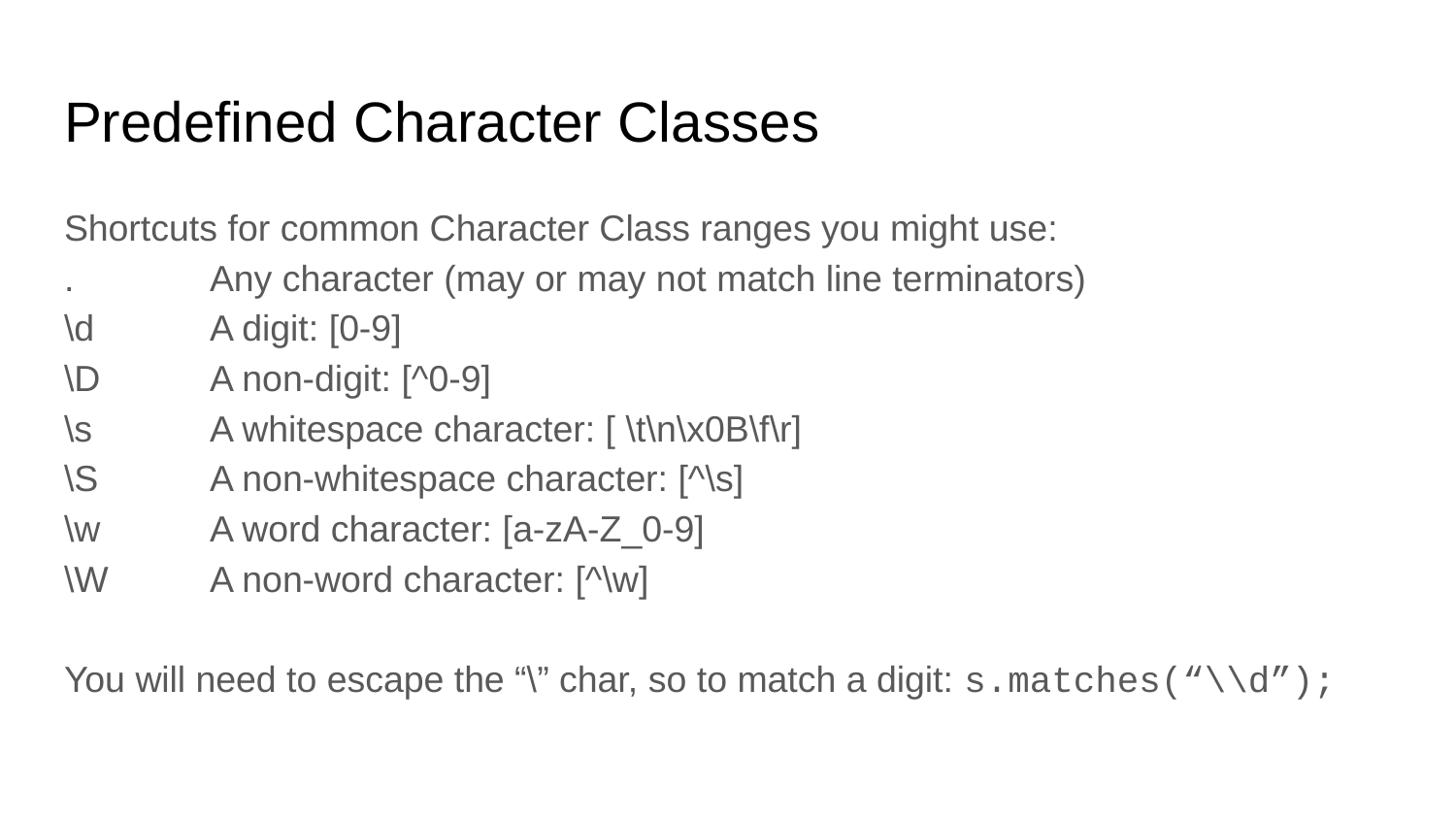

# Predefined Character Classes
Shortcuts for common Character Class ranges you might use:
.	Any character (may or may not match line terminators)
\d	A digit: [0-9]
\D	A non-digit: [^0-9]
\s	A whitespace character: [ \t\n\x0B\f\r]
\S	A non-whitespace character: [^\s]
\w	A word character: [a-zA-Z_0-9]
\W	A non-word character: [^\w]

You will need to escape the “\” char, so to match a digit: s.matches(“\\d”);